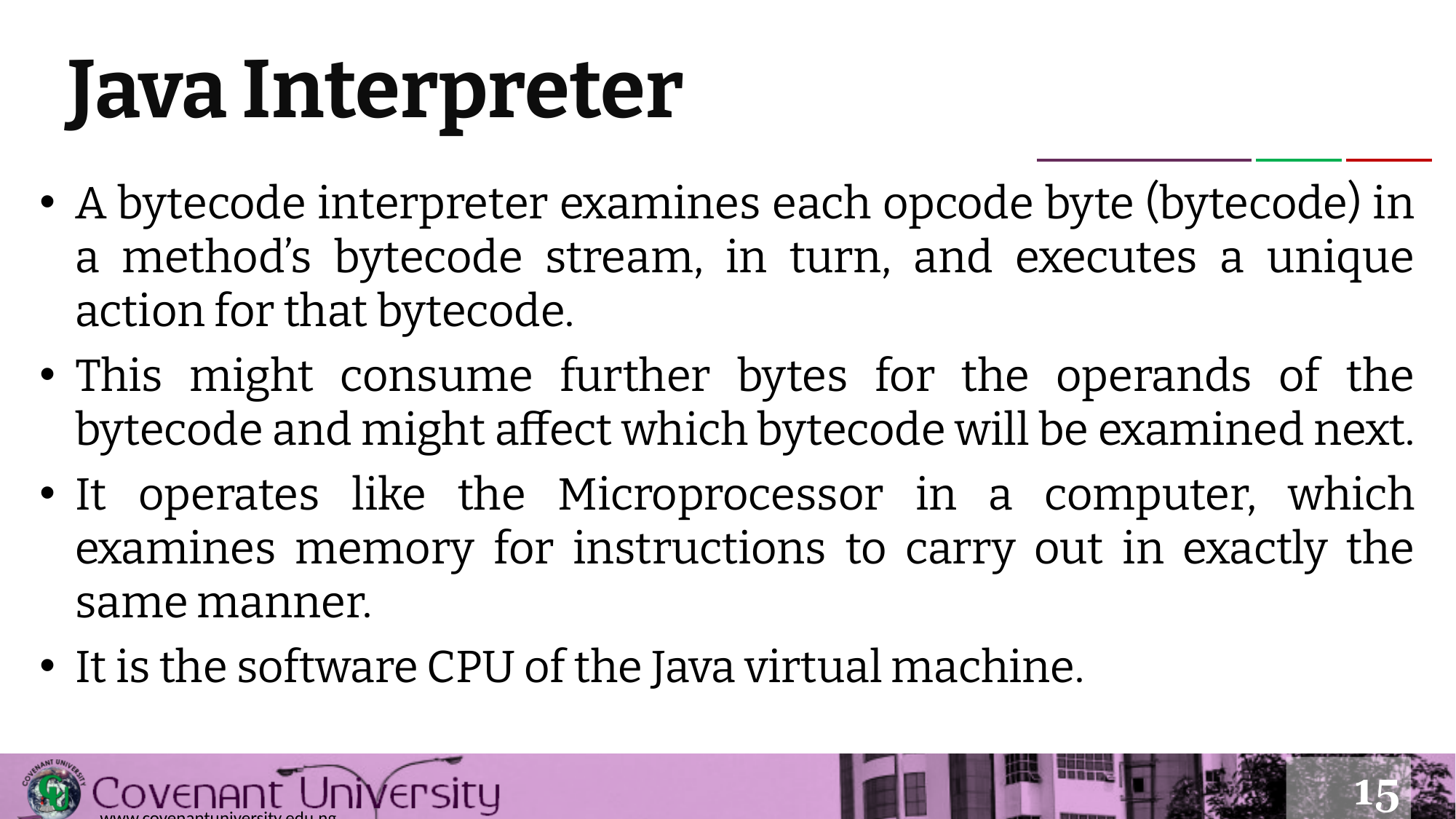

# Java Interpreter
A bytecode interpreter examines each opcode byte (bytecode) in a method’s bytecode stream, in turn, and executes a unique action for that bytecode.
This might consume further bytes for the operands of the bytecode and might affect which bytecode will be examined next.
It operates like the Microprocessor in a computer, which examines memory for instructions to carry out in exactly the same manner.
It is the software CPU of the Java virtual machine.